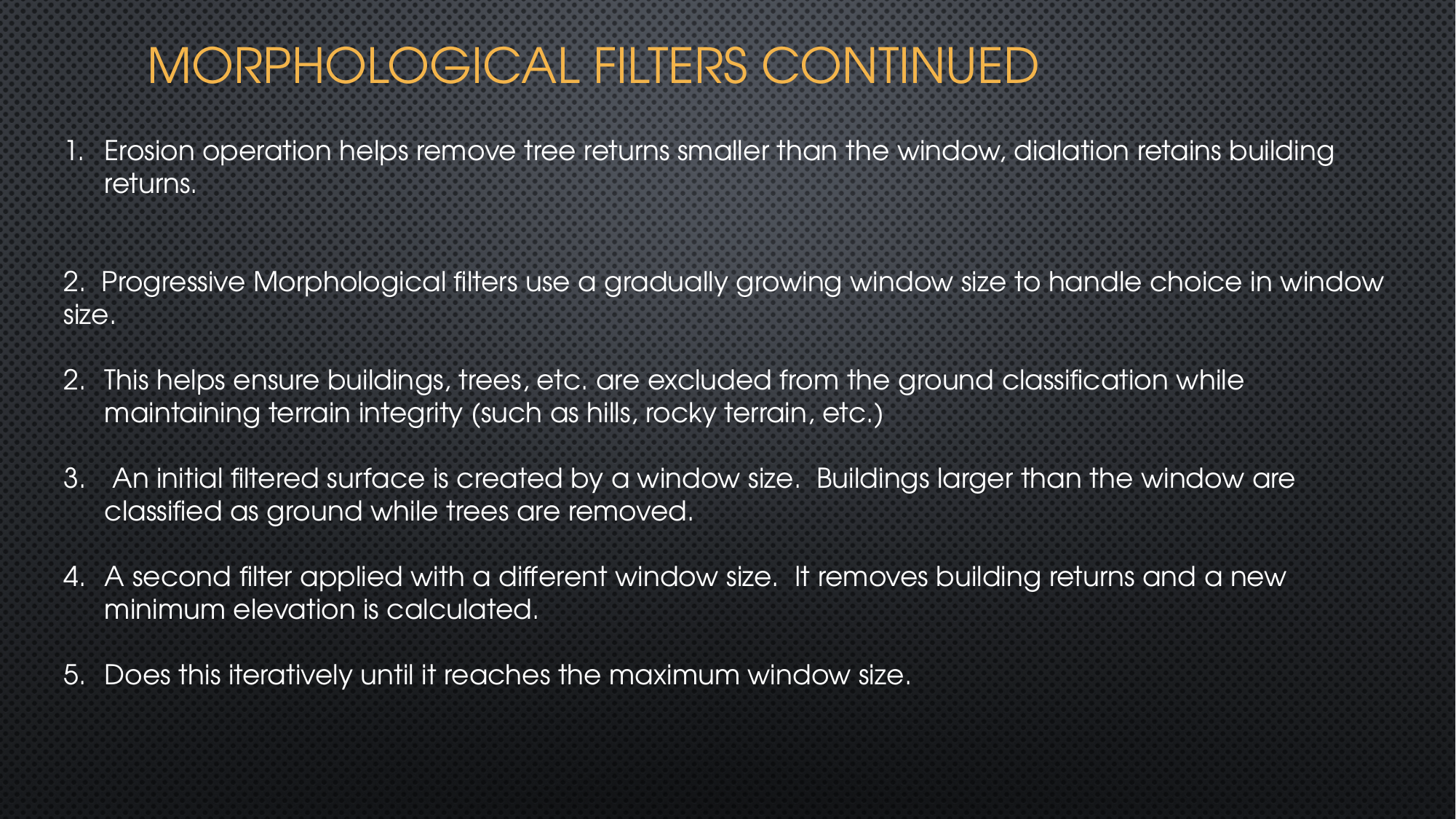

# Morphological filters continued
Erosion operation helps remove tree returns smaller than the window, dialation retains building returns.

2.  Progressive Morphological filters use a gradually growing window size to handle choice in window size.

This helps ensure buildings, trees, etc. are excluded from the ground classification while maintaining terrain integrity (such as hills, rocky terrain, etc.)

 An initial filtered surface is created by a window size.  Buildings larger than the window are classified as ground while trees are removed.

A second filter applied with a different window size.  It removes building returns and a new minimum elevation is calculated.

Does this iteratively until it reaches the maximum window size.